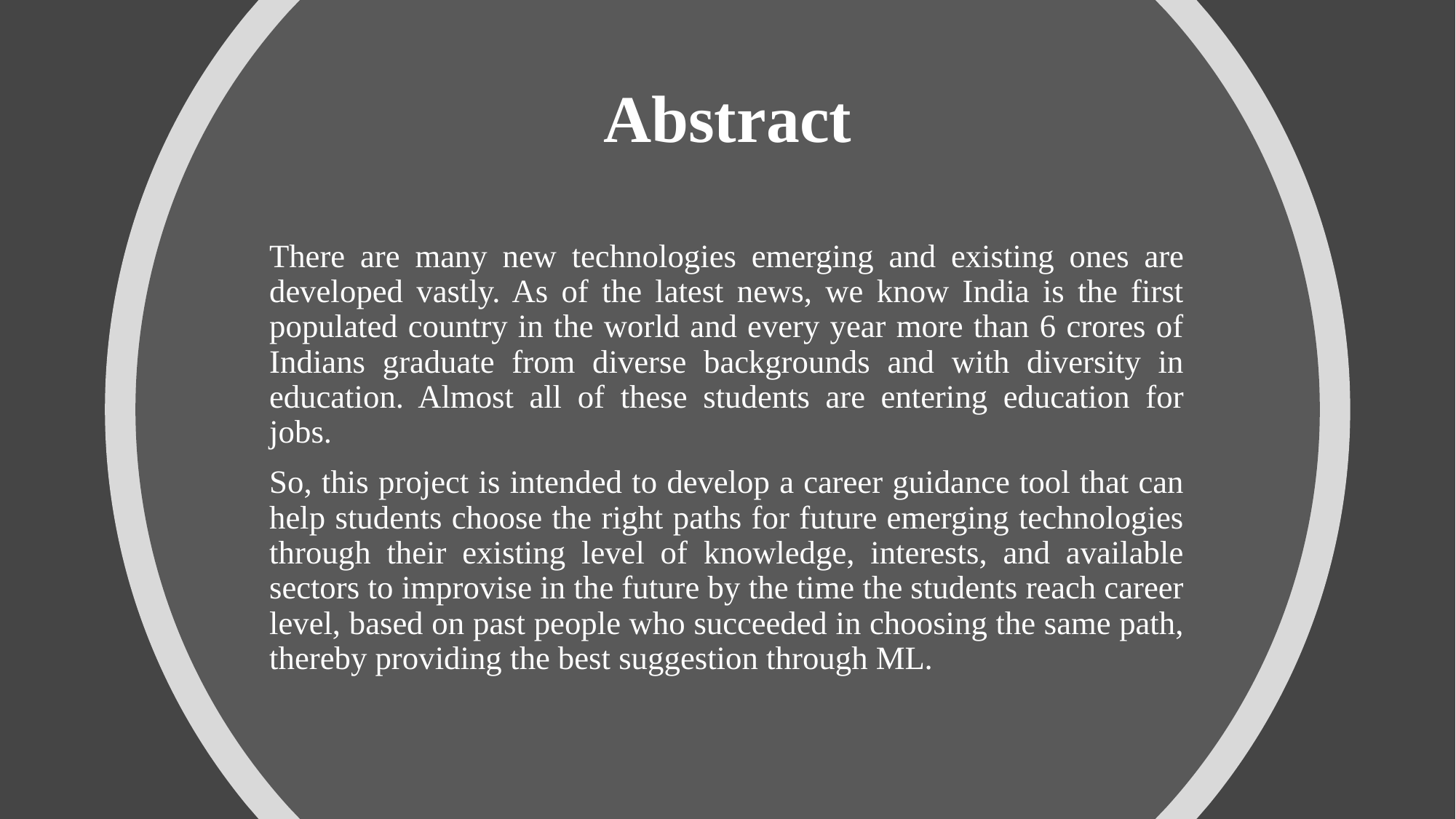

# Abstract
There are many new technologies emerging and existing ones are developed vastly. As of the latest news, we know India is the first populated country in the world and every year more than 6 crores of Indians graduate from diverse backgrounds and with diversity in education. Almost all of these students are entering education for jobs.
So, this project is intended to develop a career guidance tool that can help students choose the right paths for future emerging technologies through their existing level of knowledge, interests, and available sectors to improvise in the future by the time the students reach career level, based on past people who succeeded in choosing the same path, thereby providing the best suggestion through ML.